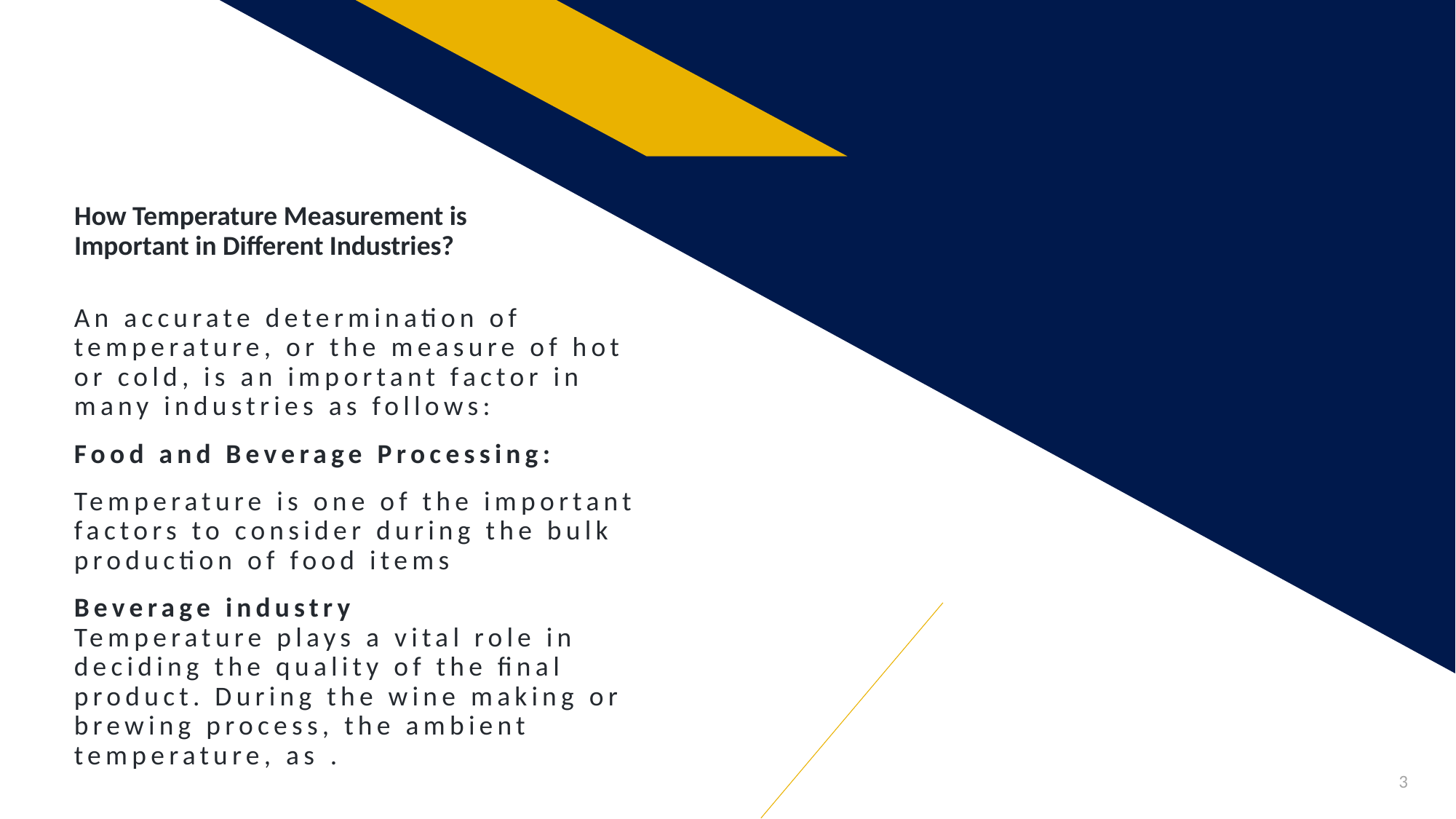

# How Temperature Measurement is Important in Different Industries?
An accurate determination of temperature, or the measure of hot or cold, is an important factor in many industries as follows:
Food and Beverage Processing:
Temperature is one of the important factors to consider during the bulk production of food items
Beverage industry
Temperature plays a vital role in deciding the quality of the final product. During the wine making or brewing process, the ambient temperature, as .

3